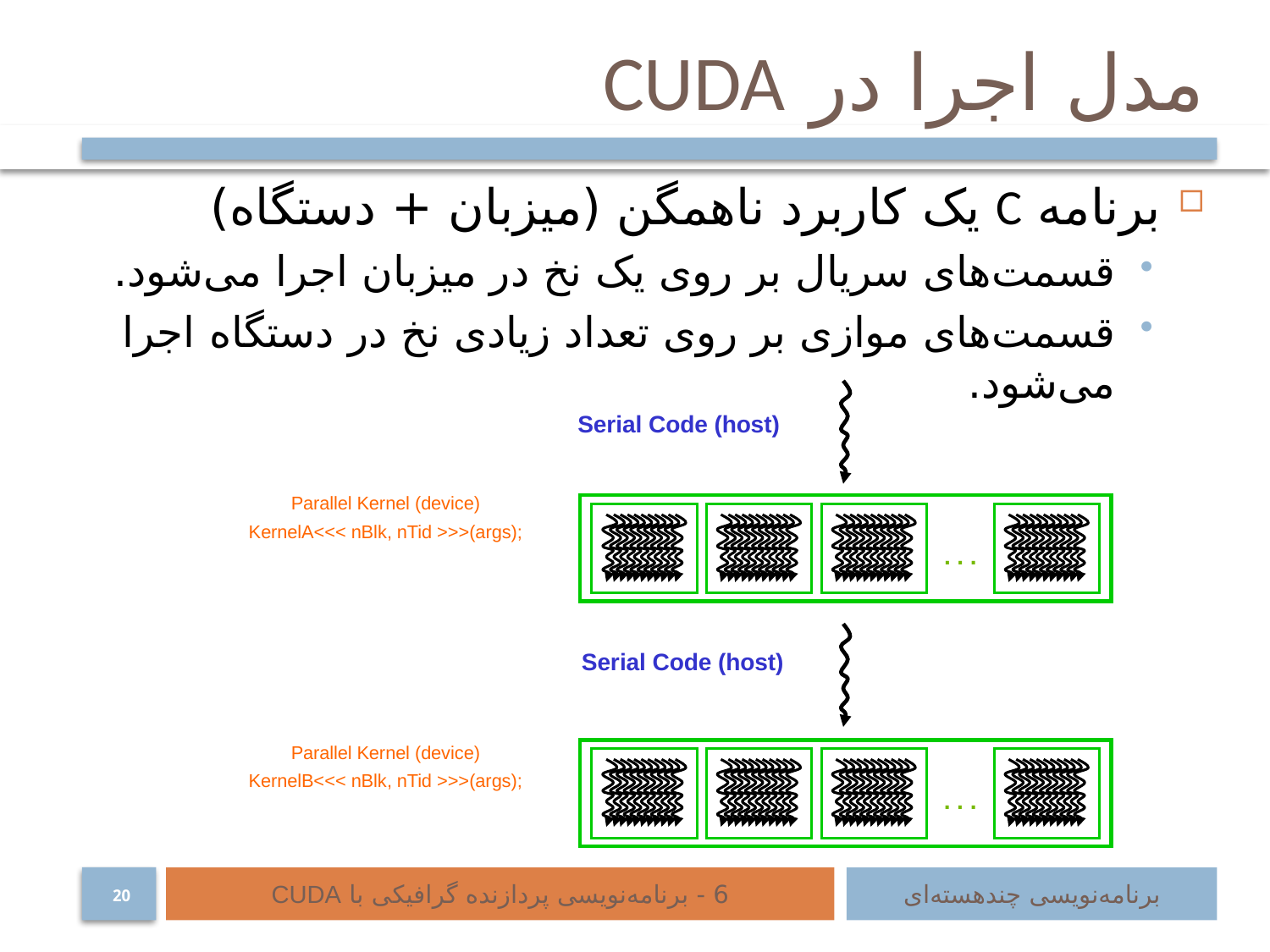

# مدل اجرا در CUDA
برنامه C یک کاربرد ناهمگن (میزبان + دستگاه)
قسمت‌های سریال بر روی یک نخ در میزبان اجرا می‌شود.
قسمت‌های موازی بر روی تعداد زیادی نخ در دستگاه اجرا می‌شود.

Serial Code (host)‏
Parallel Kernel (device)‏
KernelA<<< nBlk, nTid >>>(args);

. . .

Serial Code (host)‏
Parallel Kernel (device)‏
KernelB<<< nBlk, nTid >>>(args);

. . .
6 - برنامه‌نویسی پردازنده گرافیکی با CUDA
برنامه‌نویسی چند‌هسته‌ای
20